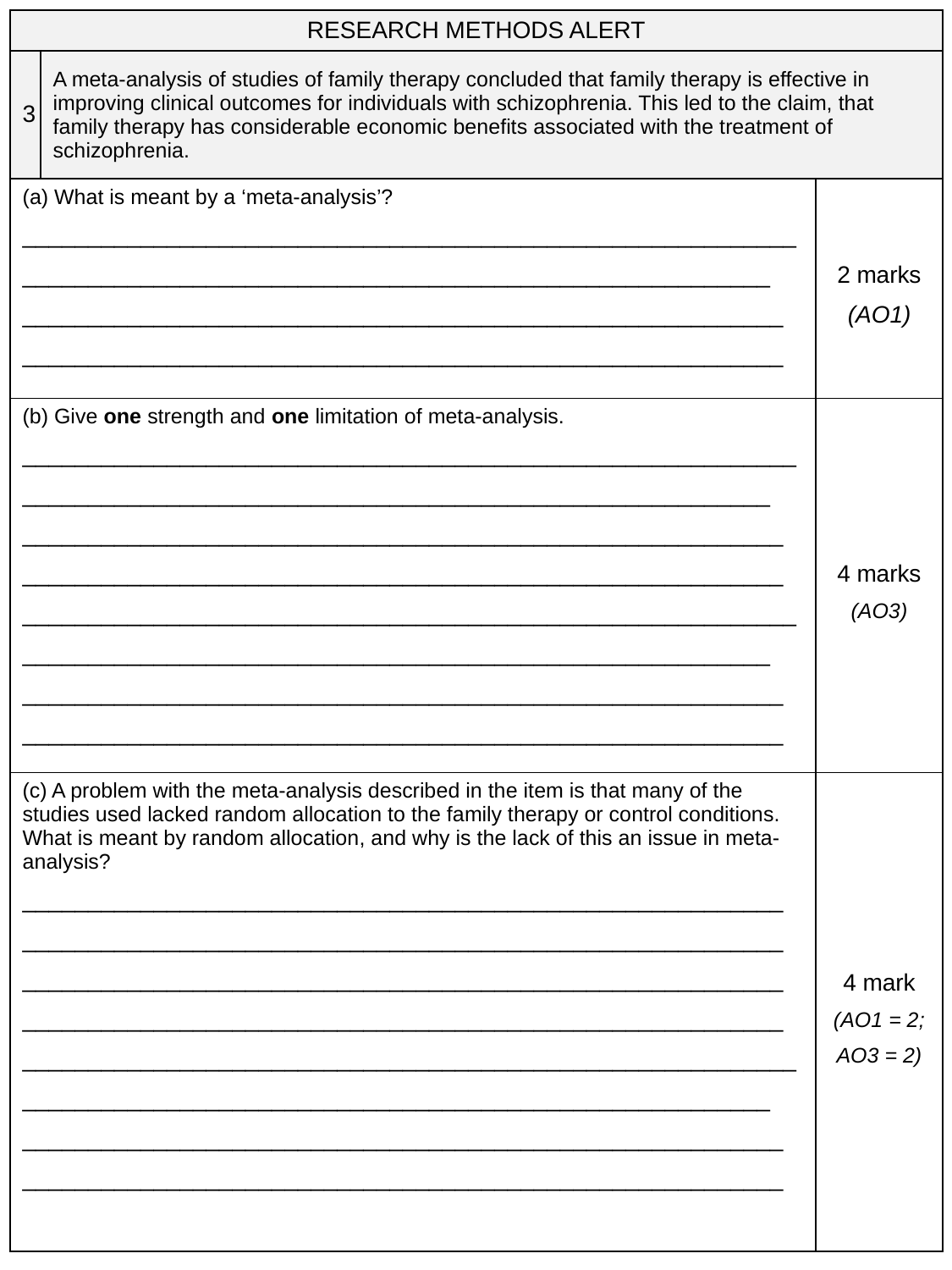

| RESEARCH METHODS ALERT |  |  |
| --- | --- | --- |
| 3 | A meta-analysis of studies of family therapy concluded that family therapy is effective in improving clinical outcomes for individuals with schizophrenia. This led to the claim, that family therapy has considerable economic benefits associated with the treatment of schizophrenia. |  |
| What is meant by a ‘meta-analysis’? \_\_\_\_\_\_\_\_\_\_\_\_\_\_\_\_\_\_\_\_\_\_\_\_\_\_\_\_\_\_\_\_\_\_\_\_\_\_\_\_\_\_\_\_\_\_\_\_\_\_\_\_\_\_\_\_\_\_\_\_\_\_\_\_\_\_\_\_\_\_\_\_\_\_\_\_\_\_\_\_\_\_\_\_\_\_\_\_\_\_\_\_\_\_\_\_\_\_\_\_\_\_\_\_\_\_\_\_\_\_\_\_\_\_\_\_ \_\_\_\_\_\_\_\_\_\_\_\_\_\_\_\_\_\_\_\_\_\_\_\_\_\_\_\_\_\_\_\_\_\_\_\_\_\_\_\_\_\_\_\_\_\_\_\_\_\_\_\_\_\_\_\_\_\_ \_\_\_\_\_\_\_\_\_\_\_\_\_\_\_\_\_\_\_\_\_\_\_\_\_\_\_\_\_\_\_\_\_\_\_\_\_\_\_\_\_\_\_\_\_\_\_\_\_\_\_\_\_\_\_\_\_\_ |  | 2 marks (AO1) |
| (b) Give one strength and one limitation of meta-analysis. \_\_\_\_\_\_\_\_\_\_\_\_\_\_\_\_\_\_\_\_\_\_\_\_\_\_\_\_\_\_\_\_\_\_\_\_\_\_\_\_\_\_\_\_\_\_\_\_\_\_\_\_\_\_\_\_\_\_\_\_\_\_\_\_\_\_\_\_\_\_\_\_\_\_\_\_\_\_\_\_\_\_\_\_\_\_\_\_\_\_\_\_\_\_\_\_\_\_\_\_\_\_\_\_\_\_\_\_\_\_\_\_\_\_\_\_ \_\_\_\_\_\_\_\_\_\_\_\_\_\_\_\_\_\_\_\_\_\_\_\_\_\_\_\_\_\_\_\_\_\_\_\_\_\_\_\_\_\_\_\_\_\_\_\_\_\_\_\_\_\_\_\_\_\_ \_\_\_\_\_\_\_\_\_\_\_\_\_\_\_\_\_\_\_\_\_\_\_\_\_\_\_\_\_\_\_\_\_\_\_\_\_\_\_\_\_\_\_\_\_\_\_\_\_\_\_\_\_\_\_\_\_\_ \_\_\_\_\_\_\_\_\_\_\_\_\_\_\_\_\_\_\_\_\_\_\_\_\_\_\_\_\_\_\_\_\_\_\_\_\_\_\_\_\_\_\_\_\_\_\_\_\_\_\_\_\_\_\_\_\_\_\_\_\_\_\_\_\_\_\_\_\_\_\_\_\_\_\_\_\_\_\_\_\_\_\_\_\_\_\_\_\_\_\_\_\_\_\_\_\_\_\_\_\_\_\_\_\_\_\_\_\_\_\_\_\_\_\_\_ \_\_\_\_\_\_\_\_\_\_\_\_\_\_\_\_\_\_\_\_\_\_\_\_\_\_\_\_\_\_\_\_\_\_\_\_\_\_\_\_\_\_\_\_\_\_\_\_\_\_\_\_\_\_\_\_\_\_ \_\_\_\_\_\_\_\_\_\_\_\_\_\_\_\_\_\_\_\_\_\_\_\_\_\_\_\_\_\_\_\_\_\_\_\_\_\_\_\_\_\_\_\_\_\_\_\_\_\_\_\_\_\_\_\_\_\_ |  | 4 marks (AO3) |
| (c) A problem with the meta-analysis described in the item is that many of the studies used lacked random allocation to the family therapy or control conditions. What is meant by random allocation, and why is the lack of this an issue in meta-analysis? \_\_\_\_\_\_\_\_\_\_\_\_\_\_\_\_\_\_\_\_\_\_\_\_\_\_\_\_\_\_\_\_\_\_\_\_\_\_\_\_\_\_\_\_\_\_\_\_\_\_\_\_\_\_\_\_\_\_ \_\_\_\_\_\_\_\_\_\_\_\_\_\_\_\_\_\_\_\_\_\_\_\_\_\_\_\_\_\_\_\_\_\_\_\_\_\_\_\_\_\_\_\_\_\_\_\_\_\_\_\_\_\_\_\_\_\_ \_\_\_\_\_\_\_\_\_\_\_\_\_\_\_\_\_\_\_\_\_\_\_\_\_\_\_\_\_\_\_\_\_\_\_\_\_\_\_\_\_\_\_\_\_\_\_\_\_\_\_\_\_\_\_\_\_\_ \_\_\_\_\_\_\_\_\_\_\_\_\_\_\_\_\_\_\_\_\_\_\_\_\_\_\_\_\_\_\_\_\_\_\_\_\_\_\_\_\_\_\_\_\_\_\_\_\_\_\_\_\_\_\_\_\_\_ \_\_\_\_\_\_\_\_\_\_\_\_\_\_\_\_\_\_\_\_\_\_\_\_\_\_\_\_\_\_\_\_\_\_\_\_\_\_\_\_\_\_\_\_\_\_\_\_\_\_\_\_\_\_\_\_\_\_\_\_\_\_\_\_\_\_\_\_\_\_\_\_\_\_\_\_\_\_\_\_\_\_\_\_\_\_\_\_\_\_\_\_\_\_\_\_\_\_\_\_\_\_\_\_\_\_\_\_\_\_\_\_\_\_\_\_ \_\_\_\_\_\_\_\_\_\_\_\_\_\_\_\_\_\_\_\_\_\_\_\_\_\_\_\_\_\_\_\_\_\_\_\_\_\_\_\_\_\_\_\_\_\_\_\_\_\_\_\_\_\_\_\_\_\_ \_\_\_\_\_\_\_\_\_\_\_\_\_\_\_\_\_\_\_\_\_\_\_\_\_\_\_\_\_\_\_\_\_\_\_\_\_\_\_\_\_\_\_\_\_\_\_\_\_\_\_\_\_\_\_\_\_\_ |  | 4 mark (AO1 = 2; AO3 = 2) |